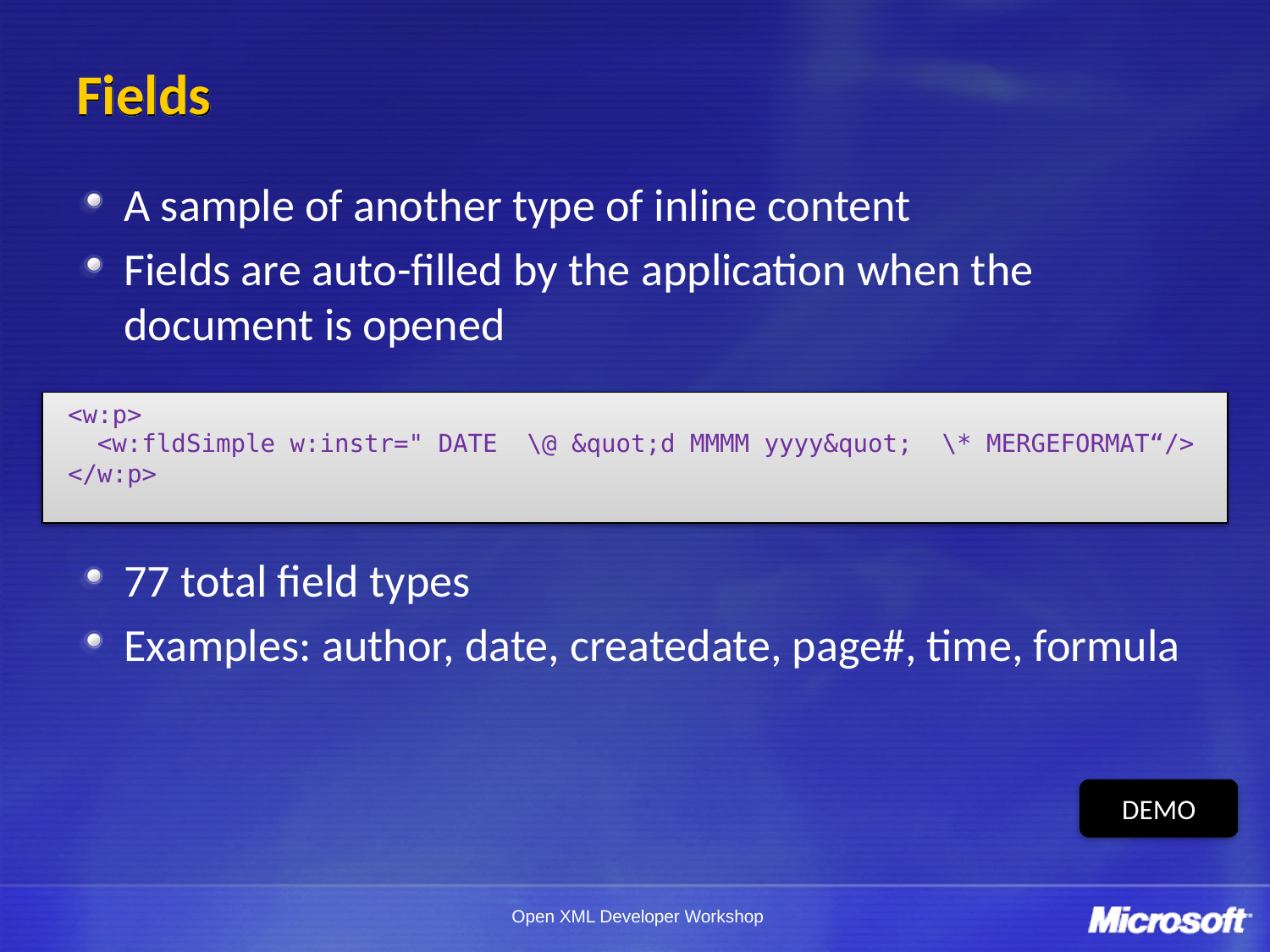

# Fields
A sample of another type of inline content
Fields are auto-filled by the application when the document is opened

77 total field types
Examples: author, date, createdate, page#, time, formula

<w:p>
  <w:fldSimple w:instr=" DATE  \@ &quot;d MMMM yyyy&quot;  \* MERGEFORMAT“/>
</w:p>

DEMO